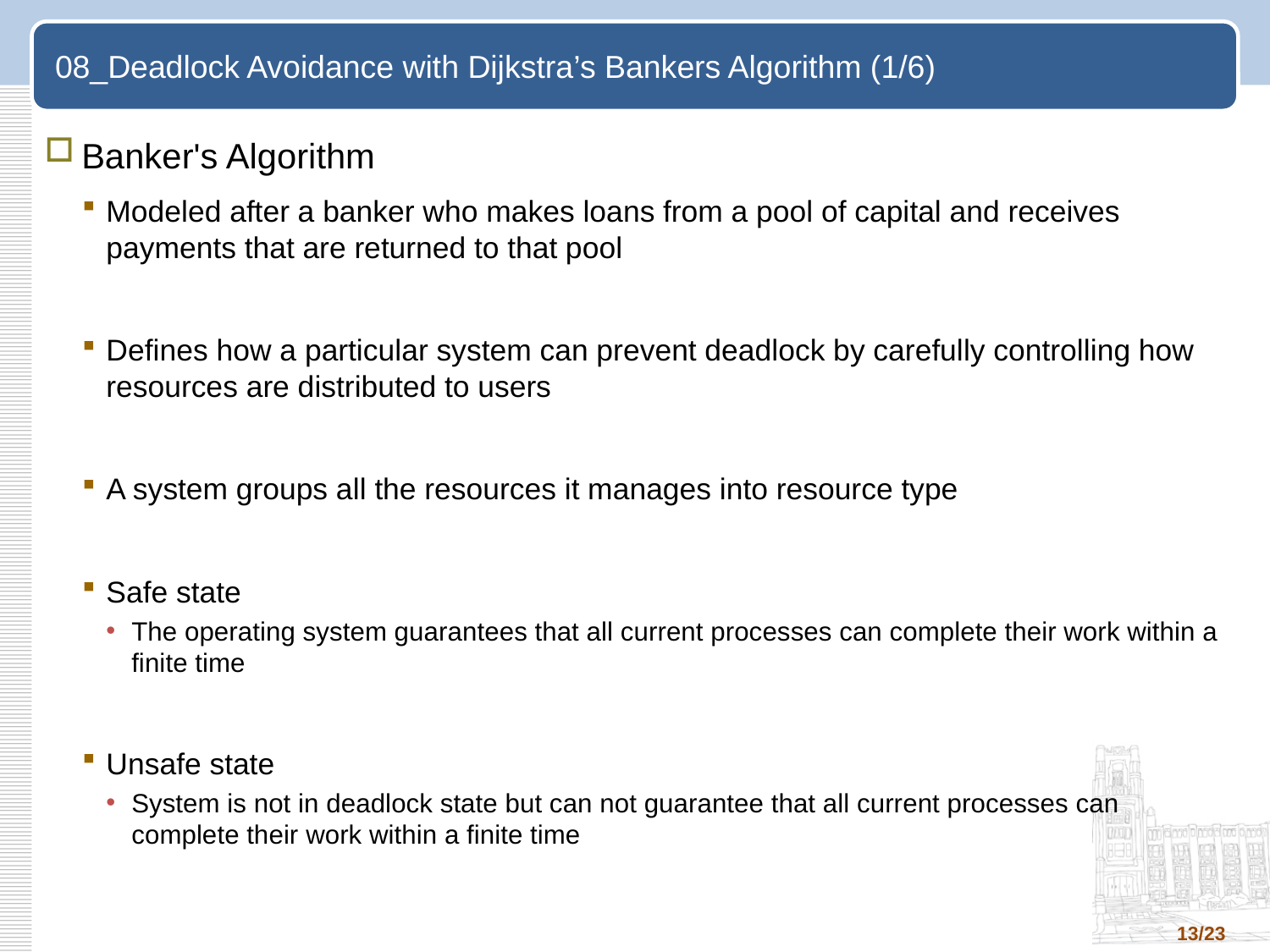

# 08_Deadlock Avoidance with Dijkstra’s Bankers Algorithm (1/6)
Banker's Algorithm
Modeled after a banker who makes loans from a pool of capital and receives payments that are returned to that pool

Defines how a particular system can prevent deadlock by carefully controlling how resources are distributed to users

A system groups all the resources it manages into resource type

Safe state
The operating system guarantees that all current processes can complete their work within a finite time

Unsafe state
System is not in deadlock state but can not guarantee that all current processes can complete their work within a finite time